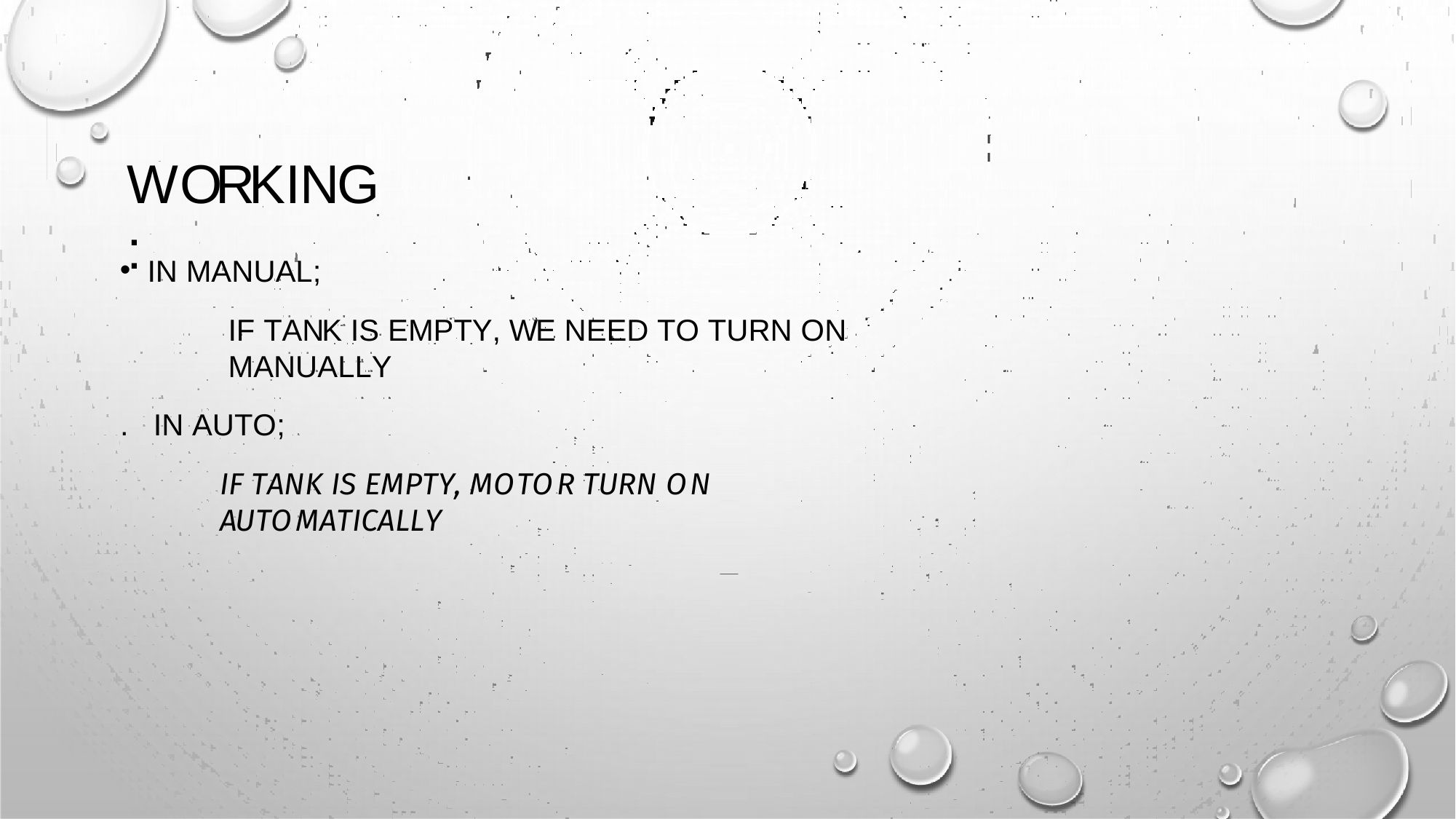

# WORKING:
IN MANUAL;
IF TANK IS EMPTY, WE NEED TO TURN ON MANUALLY
.	IN AUTO;
IF TANK IS EMPTY, MOTOR TURN ON AUTOMATICALLY